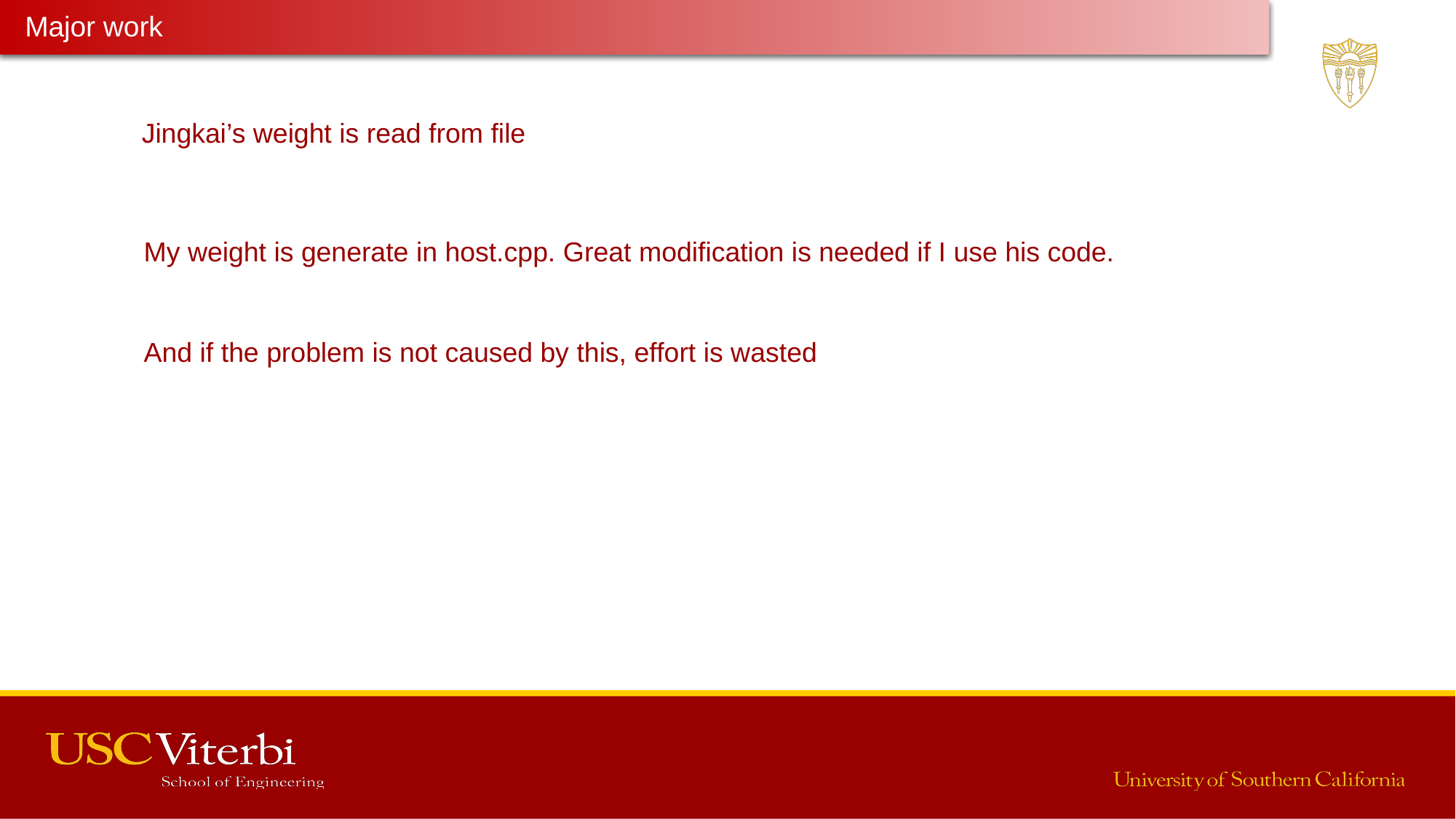

Major work

Latest Progress                                                                                         link fault error in table

Jingkai’s weight is read from file
My weight is generate in host.cpp. Great modification is needed if I use his code.
And if the problem is not caused by this, effort is wasted